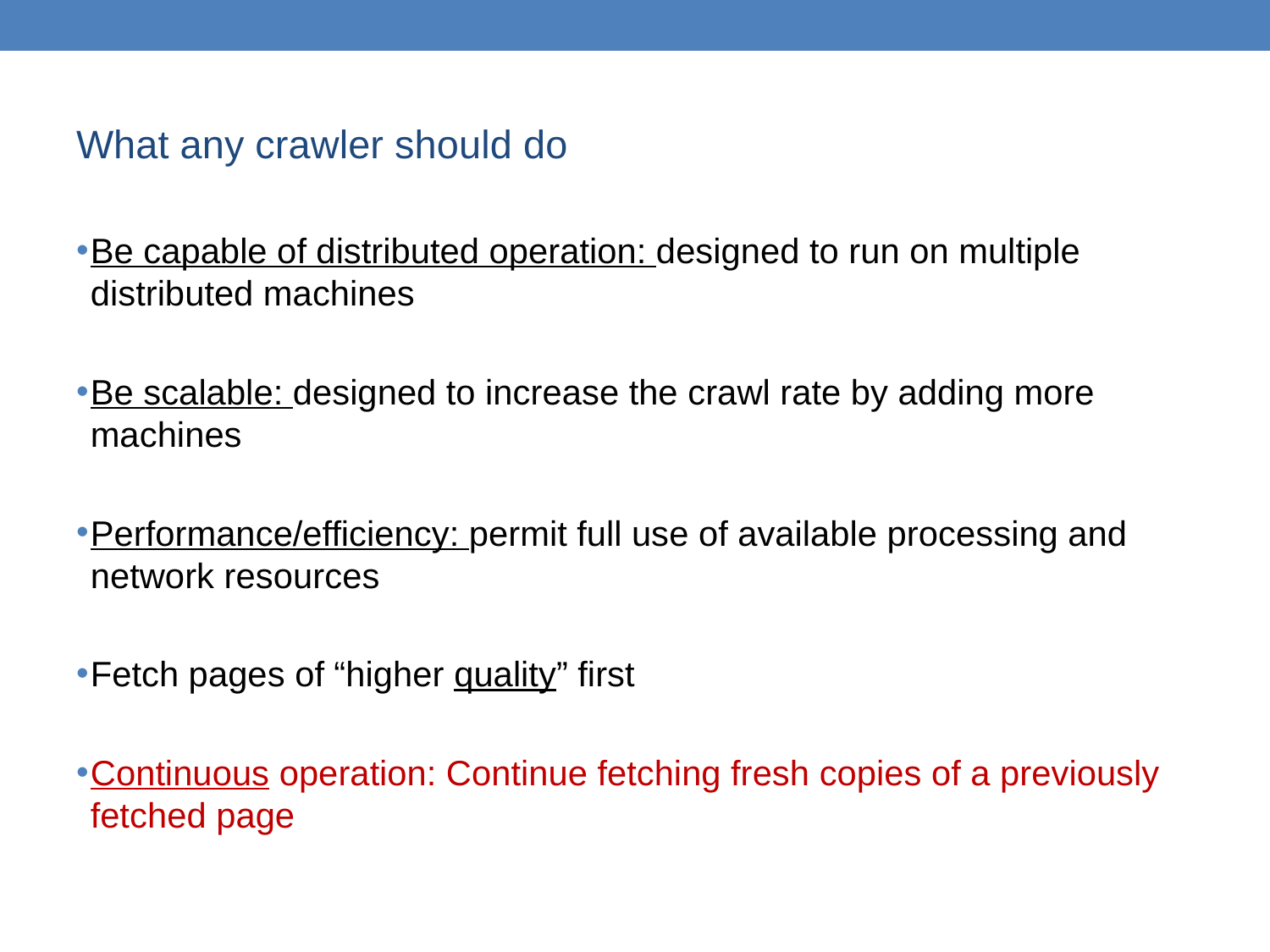

# What any crawler should do
Be capable of distributed operation: designed to run on multiple distributed machines

Be scalable: designed to increase the crawl rate by adding more machines

Performance/efficiency: permit full use of available processing and network resources

Fetch pages of “higher quality” first

Continuous operation: Continue fetching fresh copies of a previously fetched page